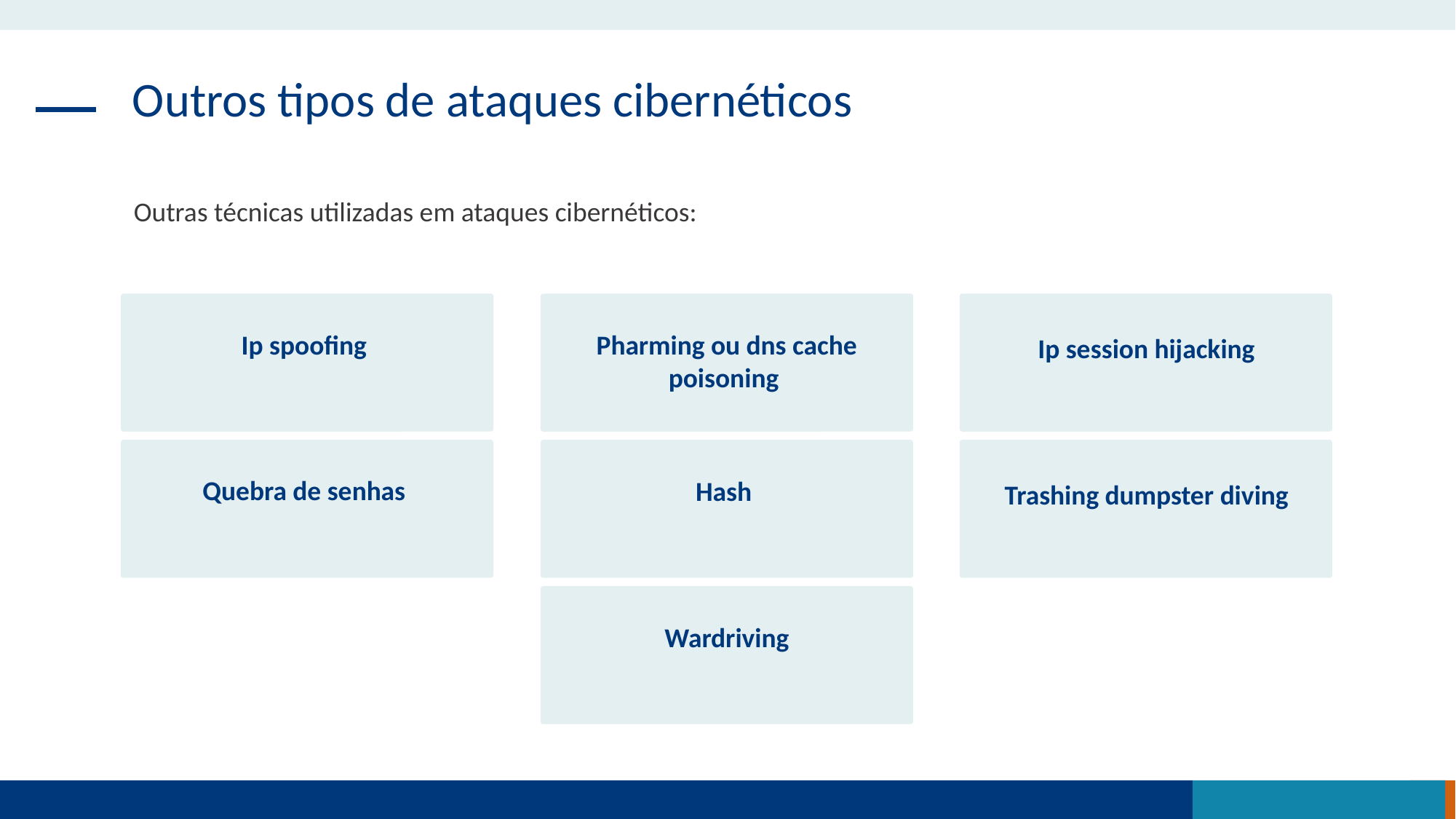

Outros tipos de ataques cibernéticos
Outras técnicas utilizadas em ataques cibernéticos:

Ip spoofing

Pharming ou dns cache poisoning

Ip session hijacking

Quebra de senhas

Hash

Trashing dumpster diving

Wardriving